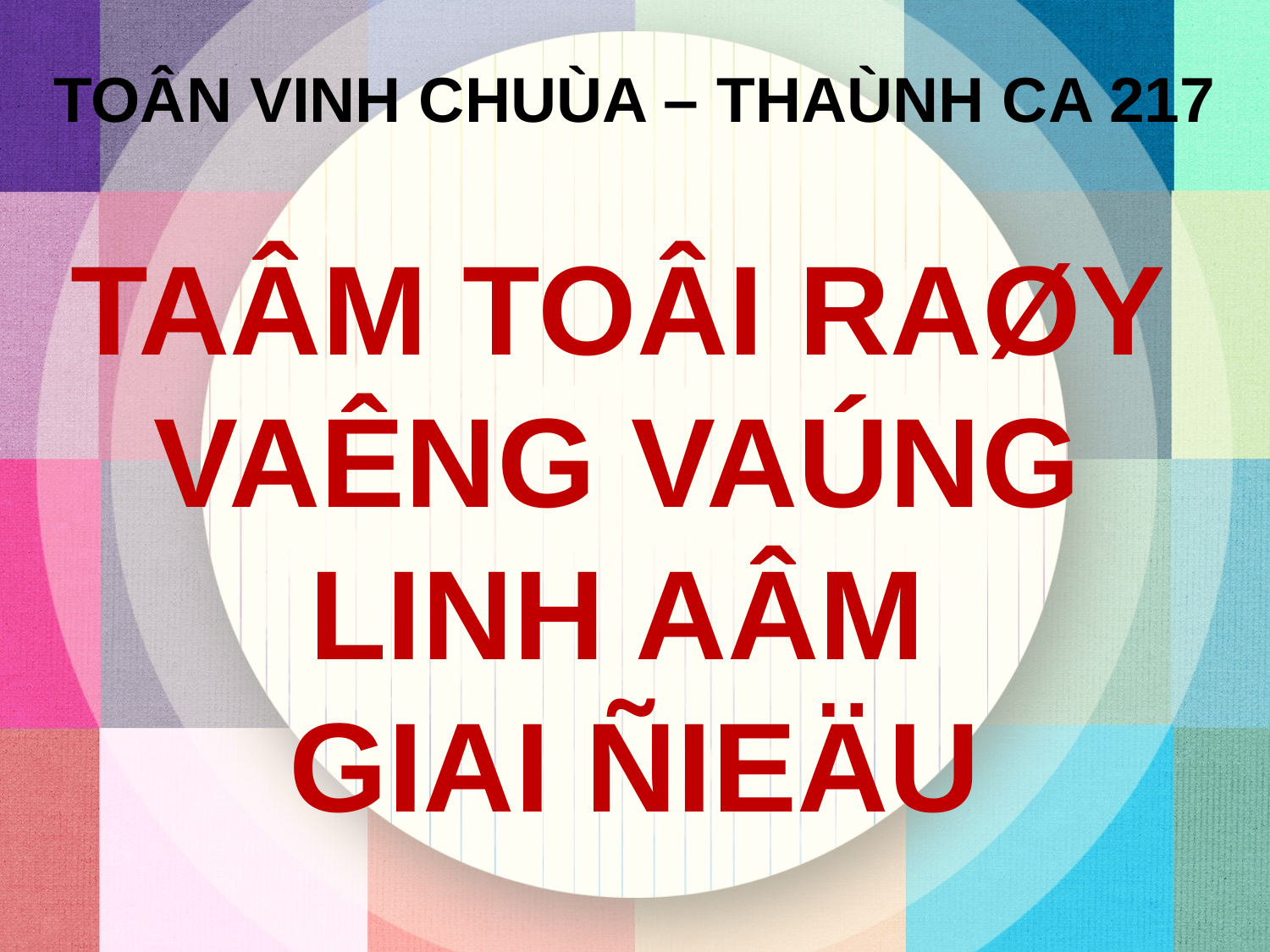

TOÂN VINH CHUÙA – THAÙNH CA 217
TAÂM TOÂI RAØY
VAÊNG VAÚNG
LINH AÂM
GIAI ÑIEÄU